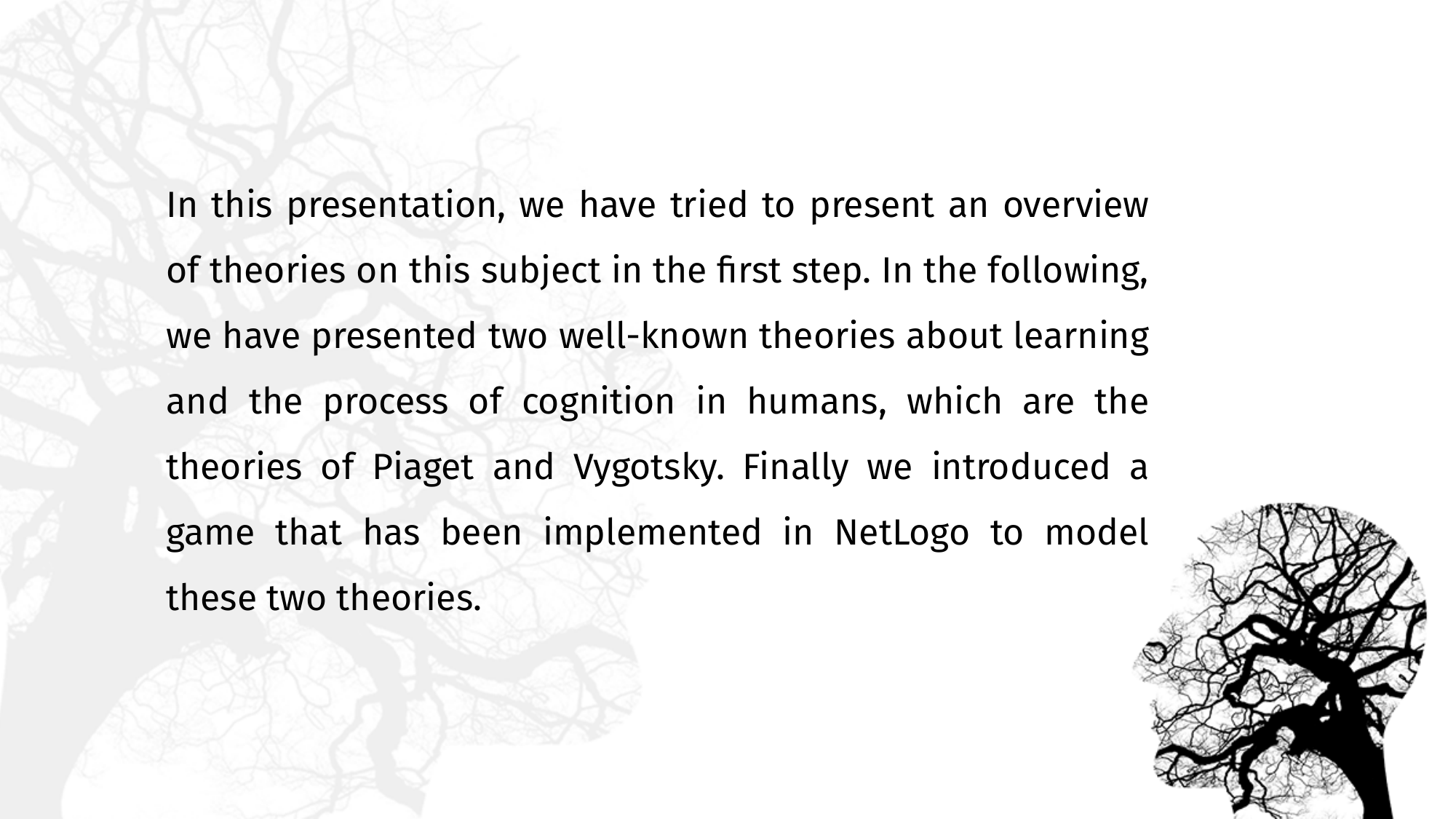

In this presentation, we have tried to present an overview of theories on this subject in the first step. In the following, we have presented two well-known theories about learning and the process of cognition in humans, which are the theories of Piaget and Vygotsky. Finally we introduced a game that has been implemented in NetLogo to model these two theories.